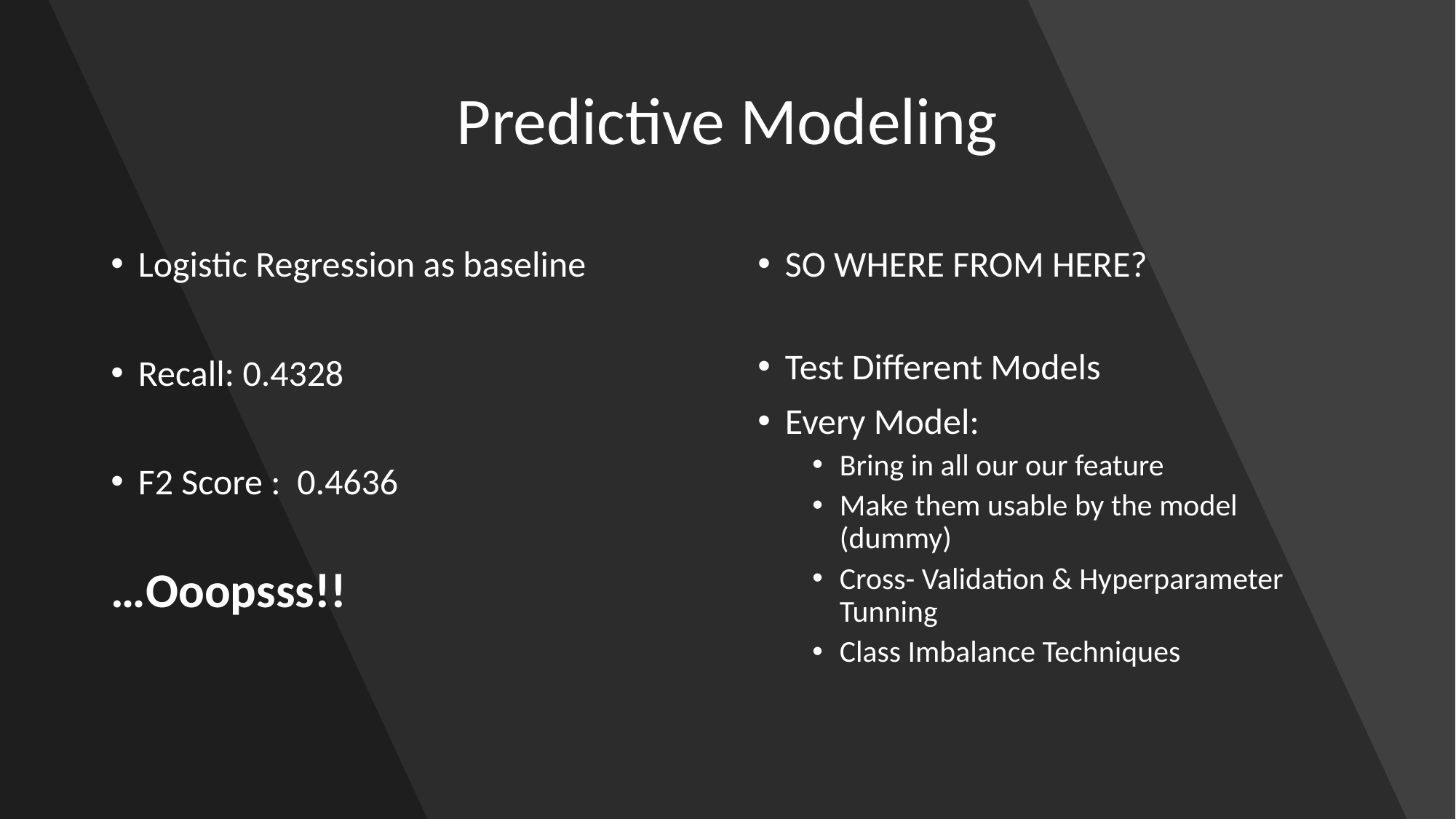

# Predictive Modeling
Logistic Regression as baseline

Recall: 0.4328

F2 Score :  0.4636

…Ooopsss!!
SO WHERE FROM HERE?

Test Different Models
Every Model:
Bring in all our our feature
Make them usable by the model (dummy)
Cross- Validation & Hyperparameter Tunning
Class Imbalance Techniques